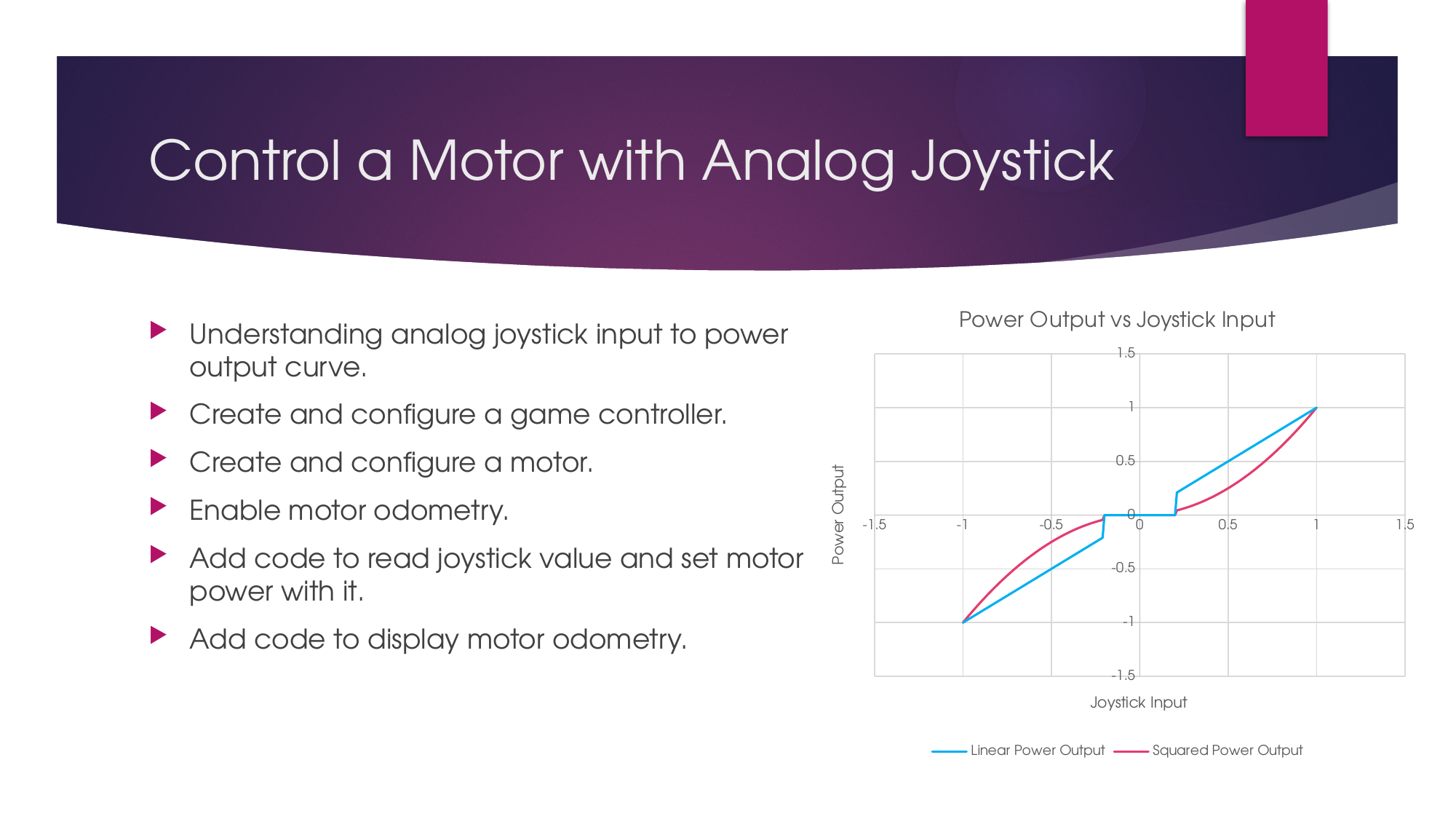

# Control a Motor with Analog Joystick

### Chart: Power Output vs Joystick Input

| Category | Linear Power Output | Squared Power Output |
|---|---|---|
Understanding analog joystick input to power output curve.
Create and configure a game controller.
Create and configure a motor.
Enable motor odometry.
Add code to read joystick value and set motor power with it.
Add code to display motor odometry.